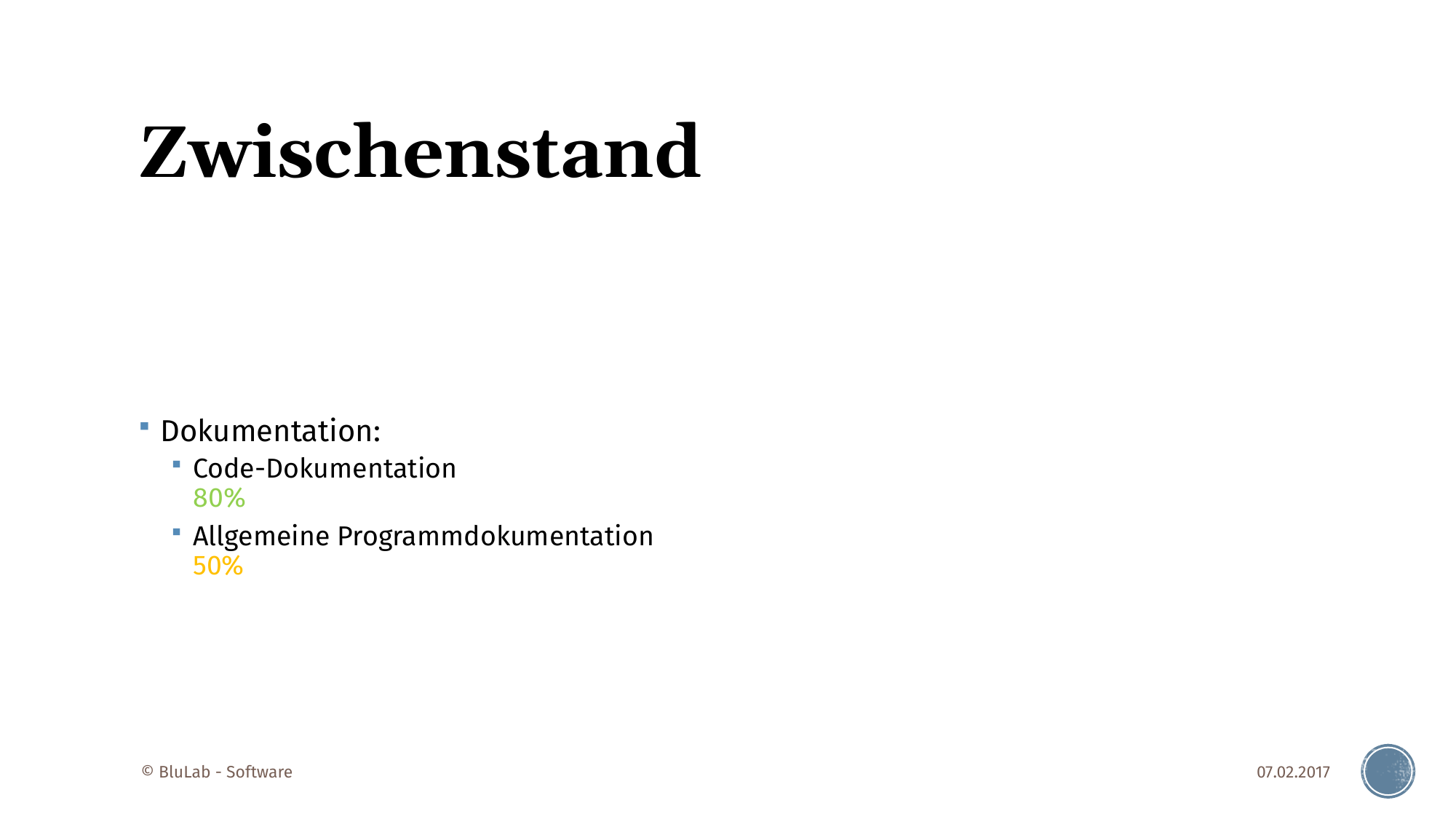

# Zwischenstand

Dokumentation:
Code-Dokumentation								80%
Allgemeine Programmdokumentation						50%
© BluLab - Software
07.02.2017